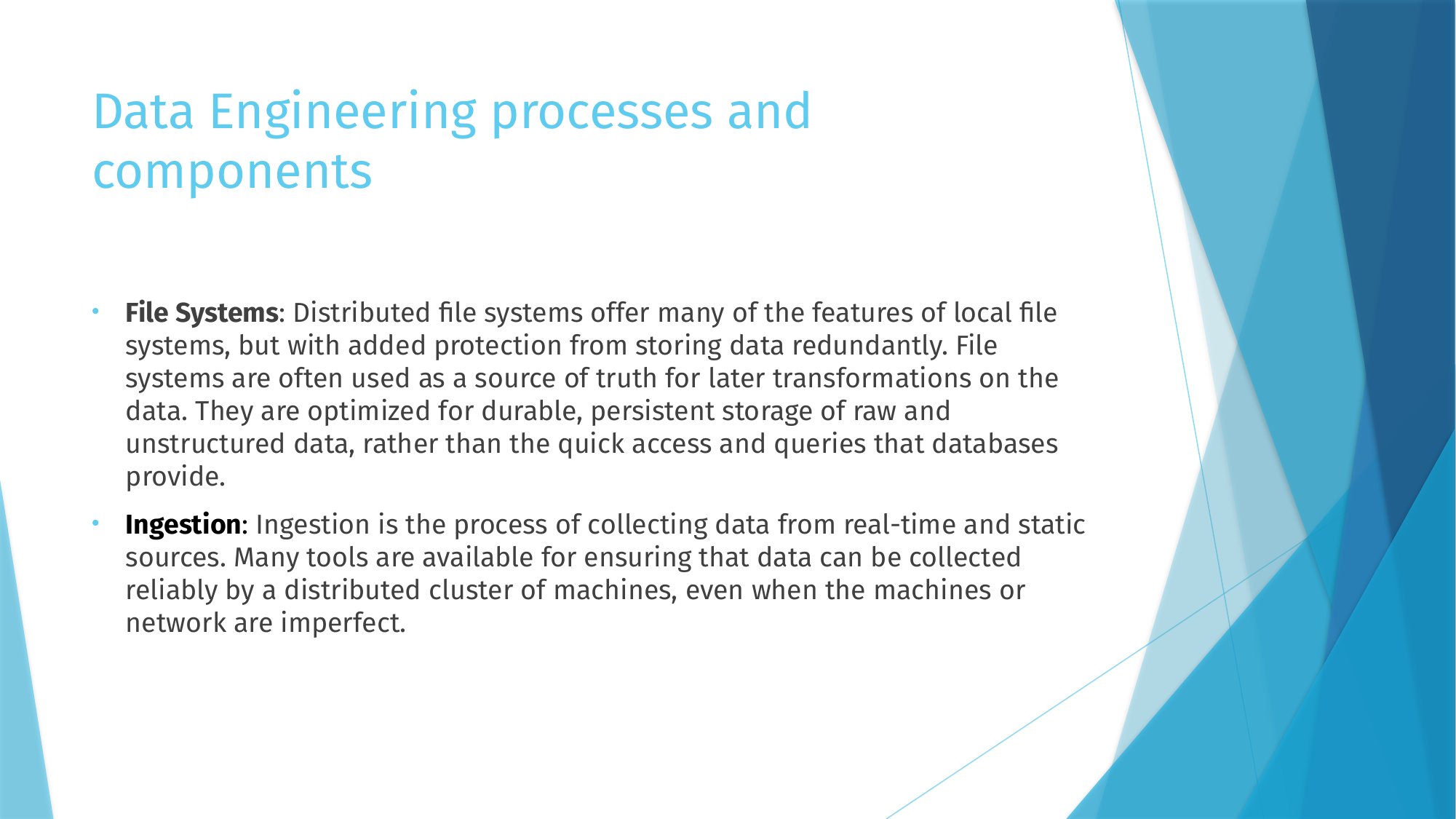

# Data Engineering processes and components
File Systems: Distributed file systems offer many of the features of local file systems, but with added protection from storing data redundantly. File systems are often used as a source of truth for later transformations on the data. They are optimized for durable, persistent storage of raw and unstructured data, rather than the quick access and queries that databases provide.
Ingestion: Ingestion is the process of collecting data from real-time and static sources. Many tools are available for ensuring that data can be collected reliably by a distributed cluster of machines, even when the machines or network are imperfect.